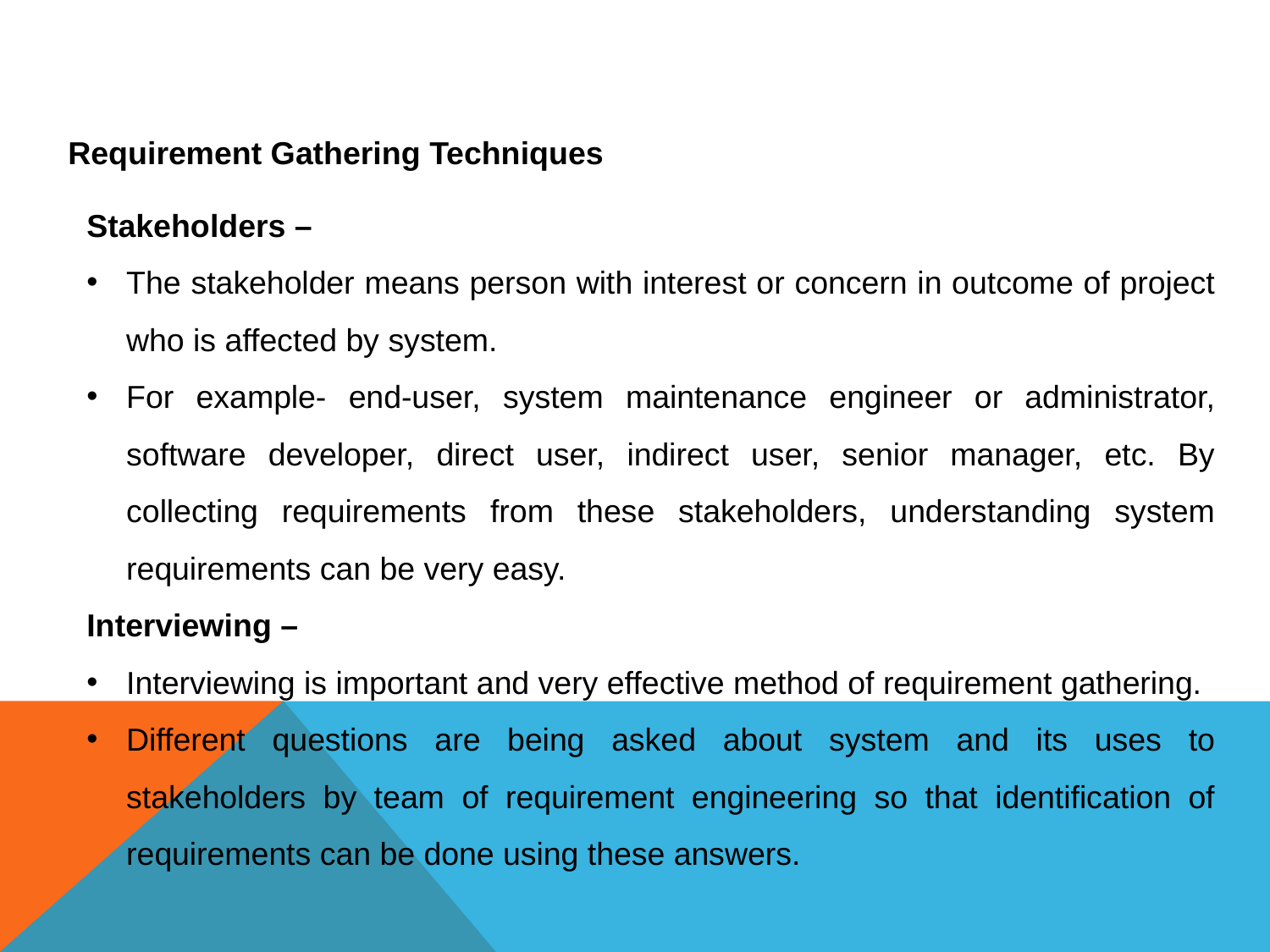

Requirement Gathering Techniques
Stakeholders –
The stakeholder means person with interest or concern in outcome of project who is affected by system.
For example- end-user, system maintenance engineer or administrator, software developer, direct user, indirect user, senior manager, etc. By collecting requirements from these stakeholders, understanding system requirements can be very easy.
Interviewing –
Interviewing is important and very effective method of requirement gathering.
Different questions are being asked about system and its uses to stakeholders by team of requirement engineering so that identification of requirements can be done using these answers.